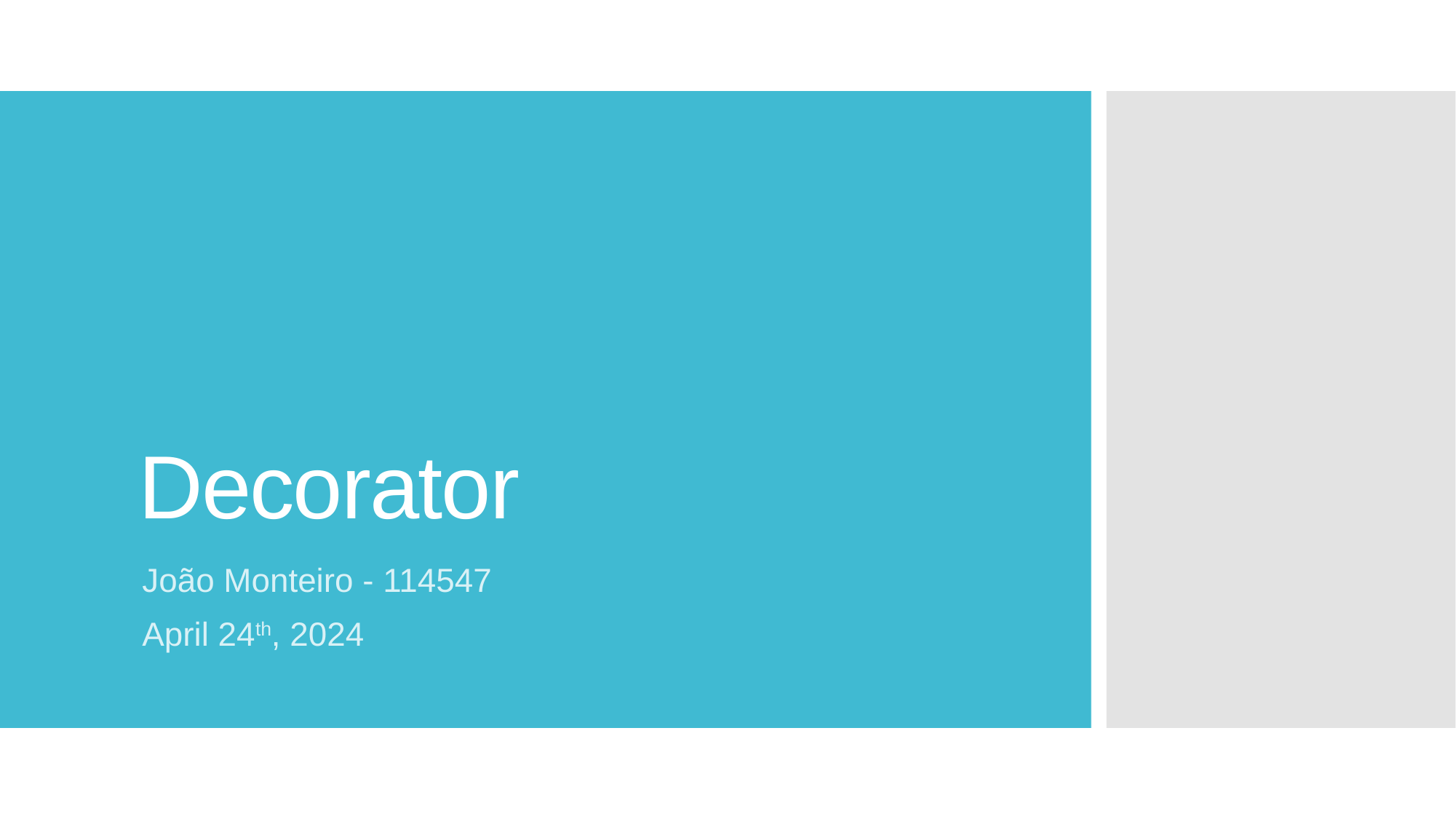

# Decorator
João Monteiro - 114547
April 24th, 2024